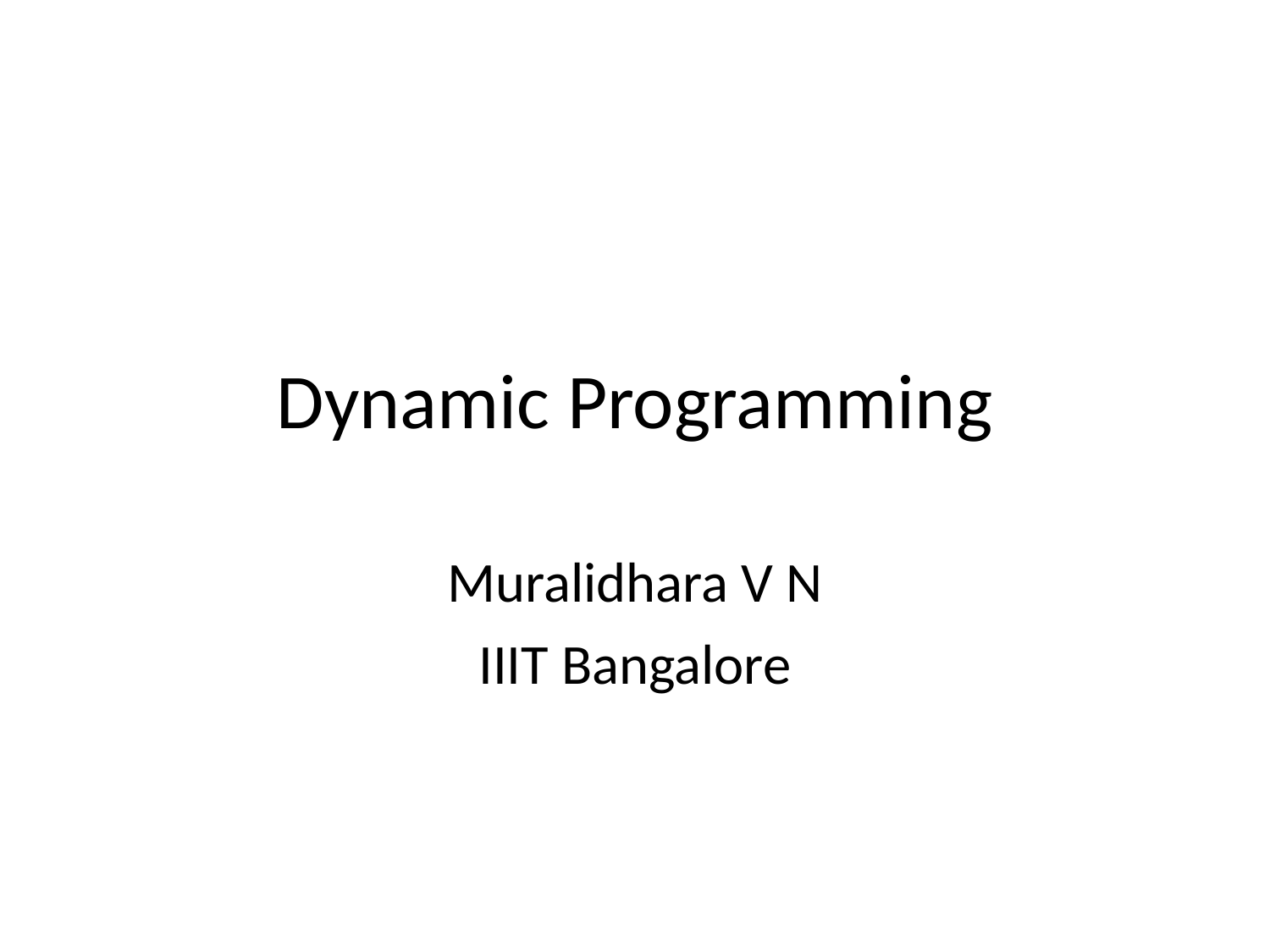

# Dynamic Programming
Muralidhara V N
IIIT Bangalore